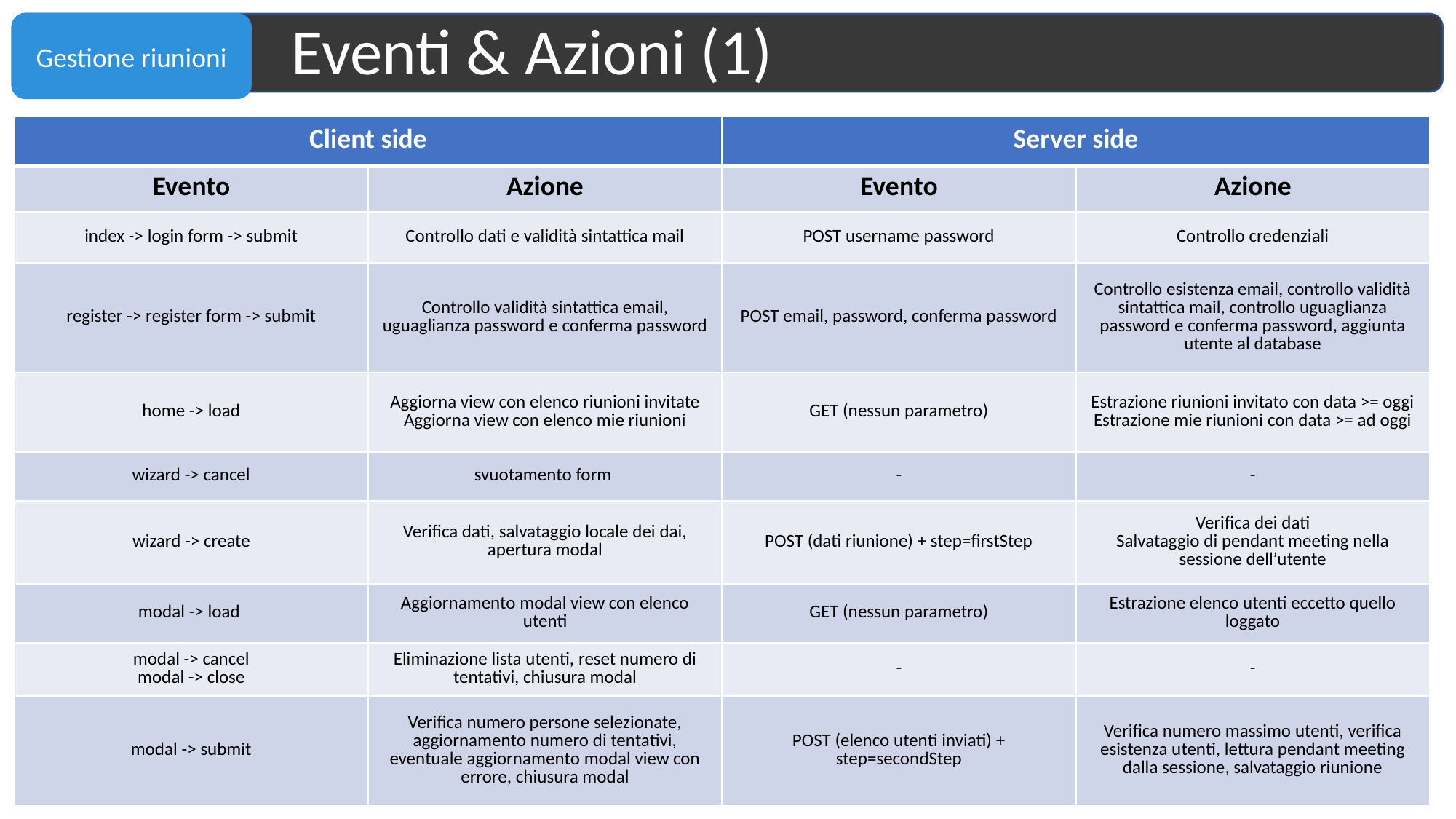

# Eventi & Azioni (1)
| Client side |  | Server side |  |
| --- | --- | --- | --- |
| Evento | Azione | Evento | Azione |
| index -> login form -> submit | Controllo dati e validità sintattica mail | POST username password | Controllo credenziali |
| register -> register form -> submit | Controllo validità sintattica email, uguaglianza password e conferma password | POST email, password, conferma password | Controllo esistenza email, controllo validità sintattica mail, controllo uguaglianza password e conferma password, aggiunta utente al database |
| home -> load | Aggiorna view con elenco riunioni invitate Aggiorna view con elenco mie riunioni | GET (nessun parametro) | Estrazione riunioni invitato con data >= oggi Estrazione mie riunioni con data >= ad oggi |
| wizard -> cancel | svuotamento form | - | - |
| wizard -> create | Verifica dati, salvataggio locale dei dai, apertura modal | POST (dati riunione) + step=firstStep | Verifica dei dati Salvataggio di pendant meeting nella sessione dell’utente |
| modal -> load | Aggiornamento modal view con elenco utenti | GET (nessun parametro) | Estrazione elenco utenti eccetto quello loggato |
| modal -> cancel modal -> close | Eliminazione lista utenti, reset numero di tentativi, chiusura modal | - | - |
| modal -> submit | Verifica numero persone selezionate, aggiornamento numero di tentativi, eventuale aggiornamento modal view con errore, chiusura modal | POST (elenco utenti inviati) + step=secondStep | Verifica numero massimo utenti, verifica esistenza utenti, lettura pendant meeting dalla sessione, salvataggio riunione |